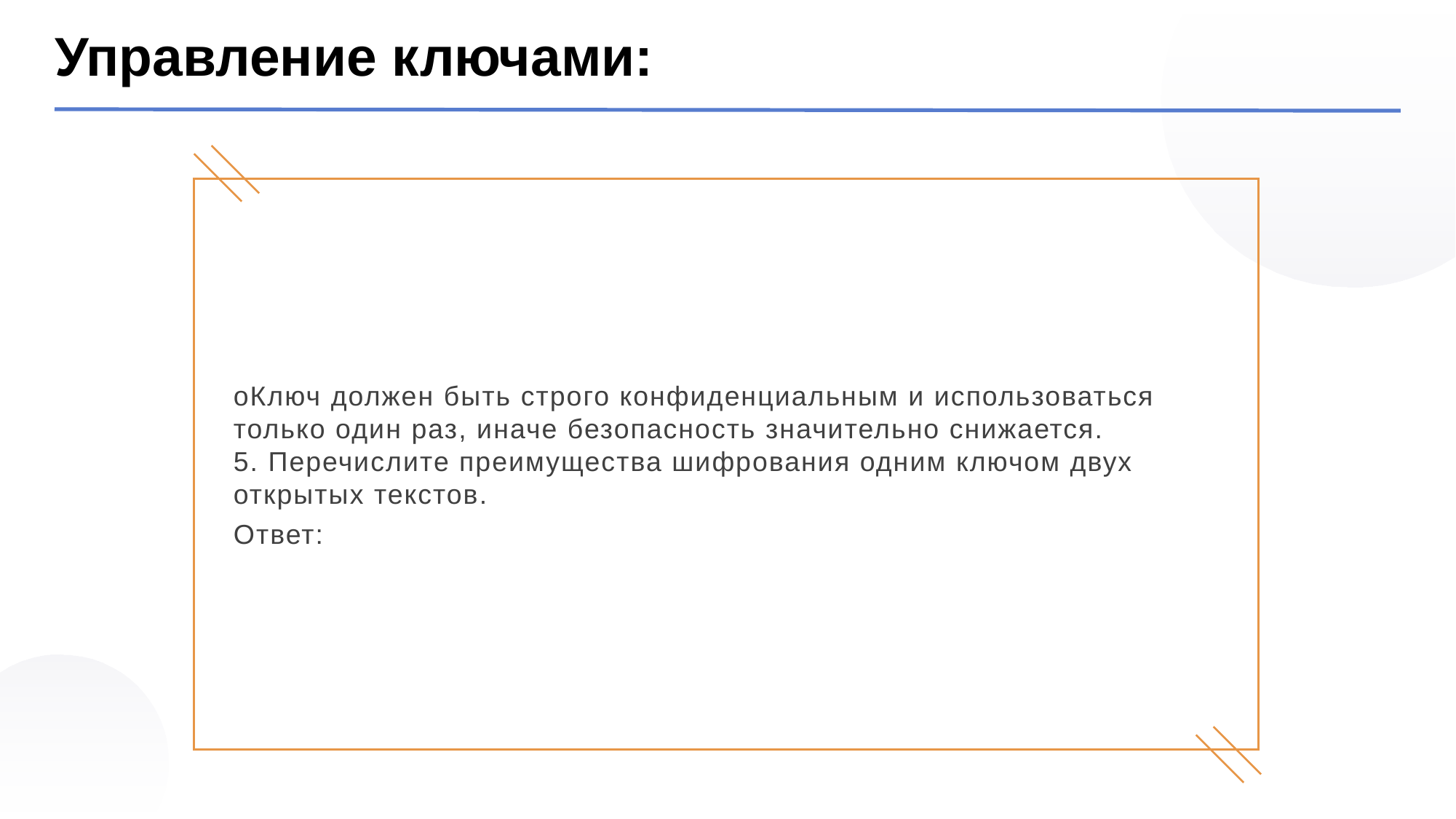

Управление ключами:

oКлюч должен быть строго конфиденциальным и использоваться только один раз, иначе безопасность значительно снижается.
5. Перечислите преимущества шифрования одним ключом двух открытых текстов.
Ответ: